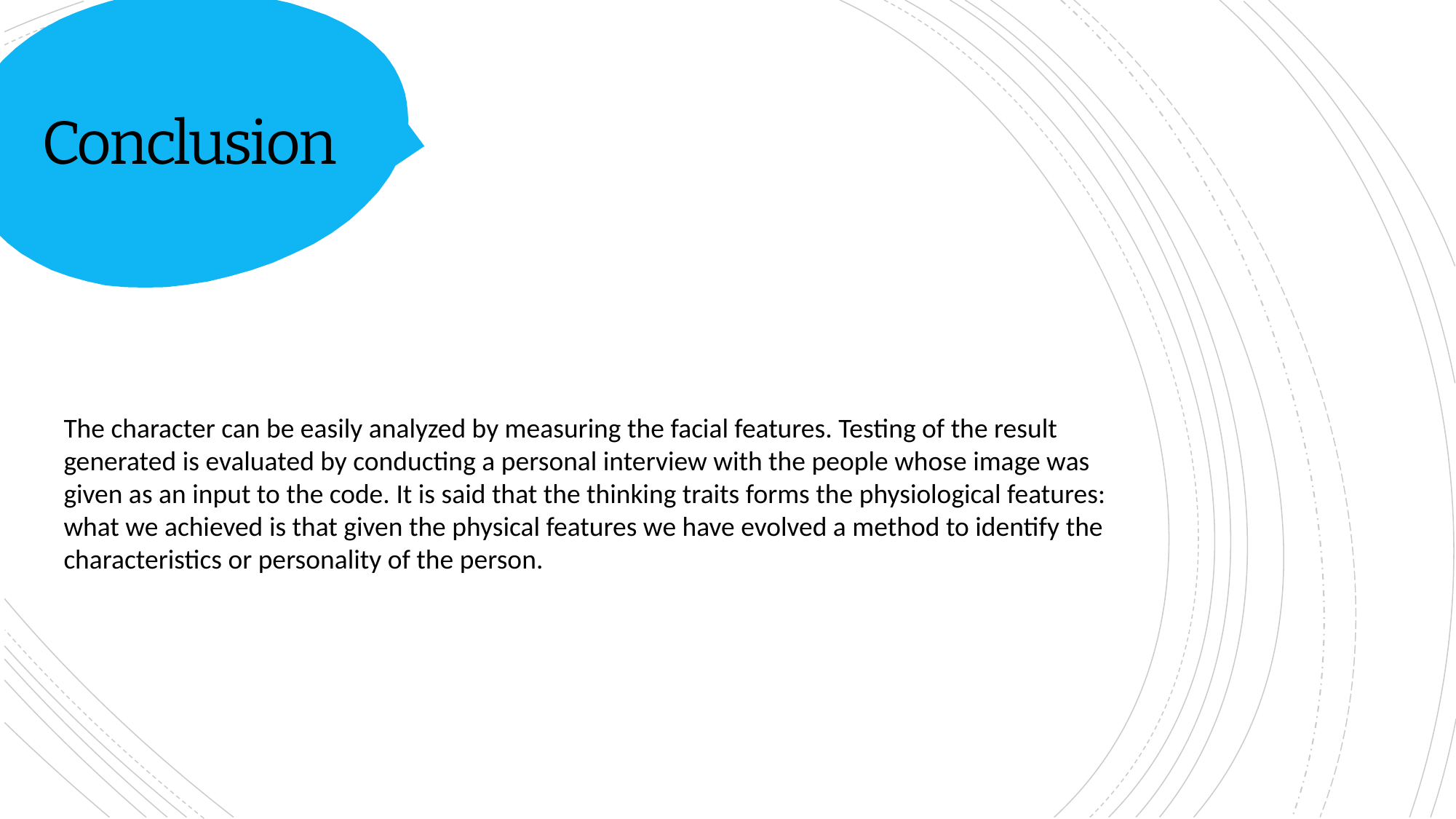

# Conclusion
The character can be easily analyzed by measuring the facial features. Testing of the result generated is evaluated by conducting a personal interview with the people whose image was given as an input to the code. It is said that the thinking traits forms the physiological features: what we achieved is that given the physical features we have evolved a method to identify the characteristics or personality of the person.